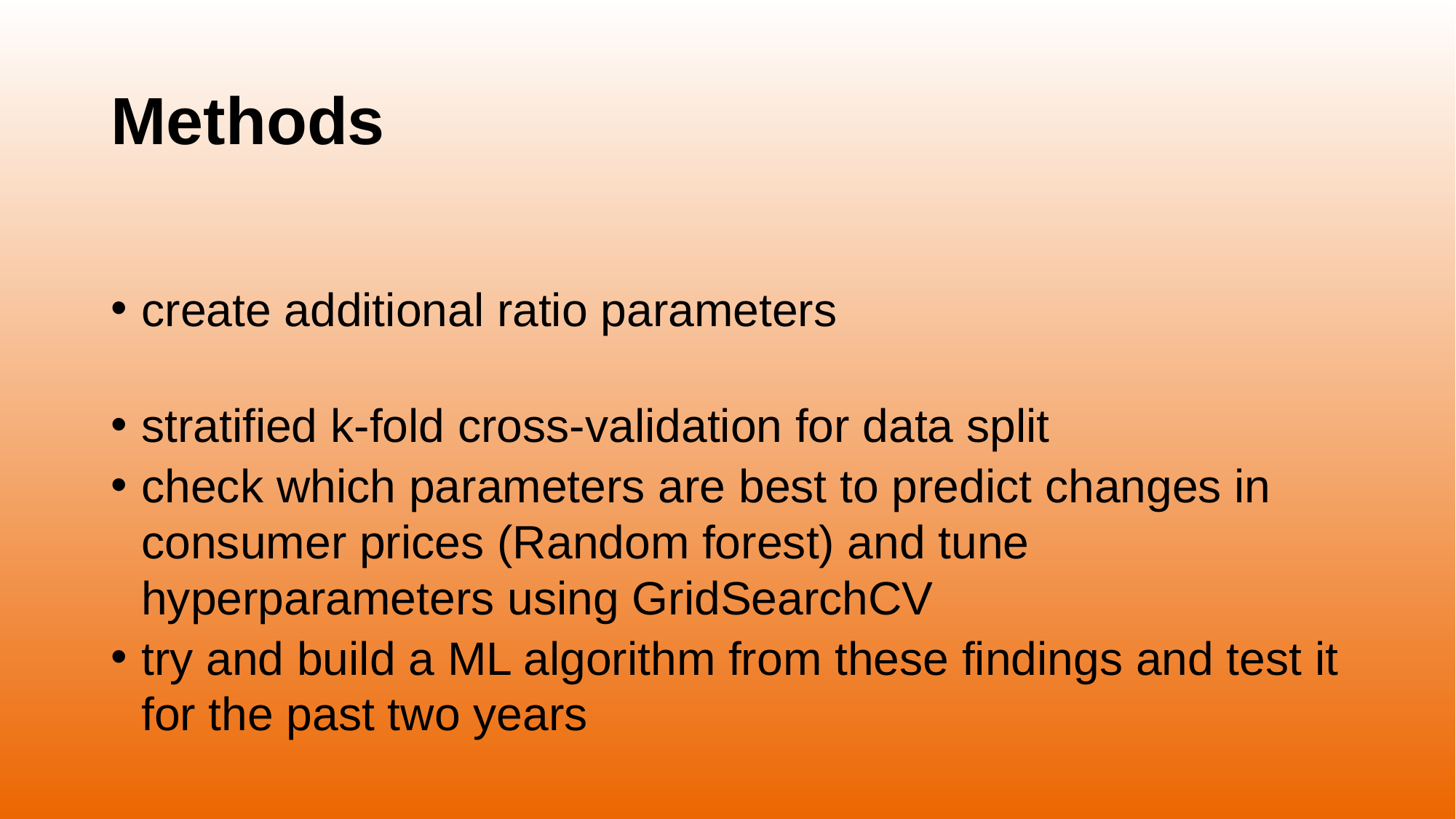

# Methods
create additional ratio parameters
stratified k-fold cross-validation for data split
check which parameters are best to predict changes in consumer prices (Random forest) and tune hyperparameters using GridSearchCV
try and build a ML algorithm from these findings and test it for the past two years